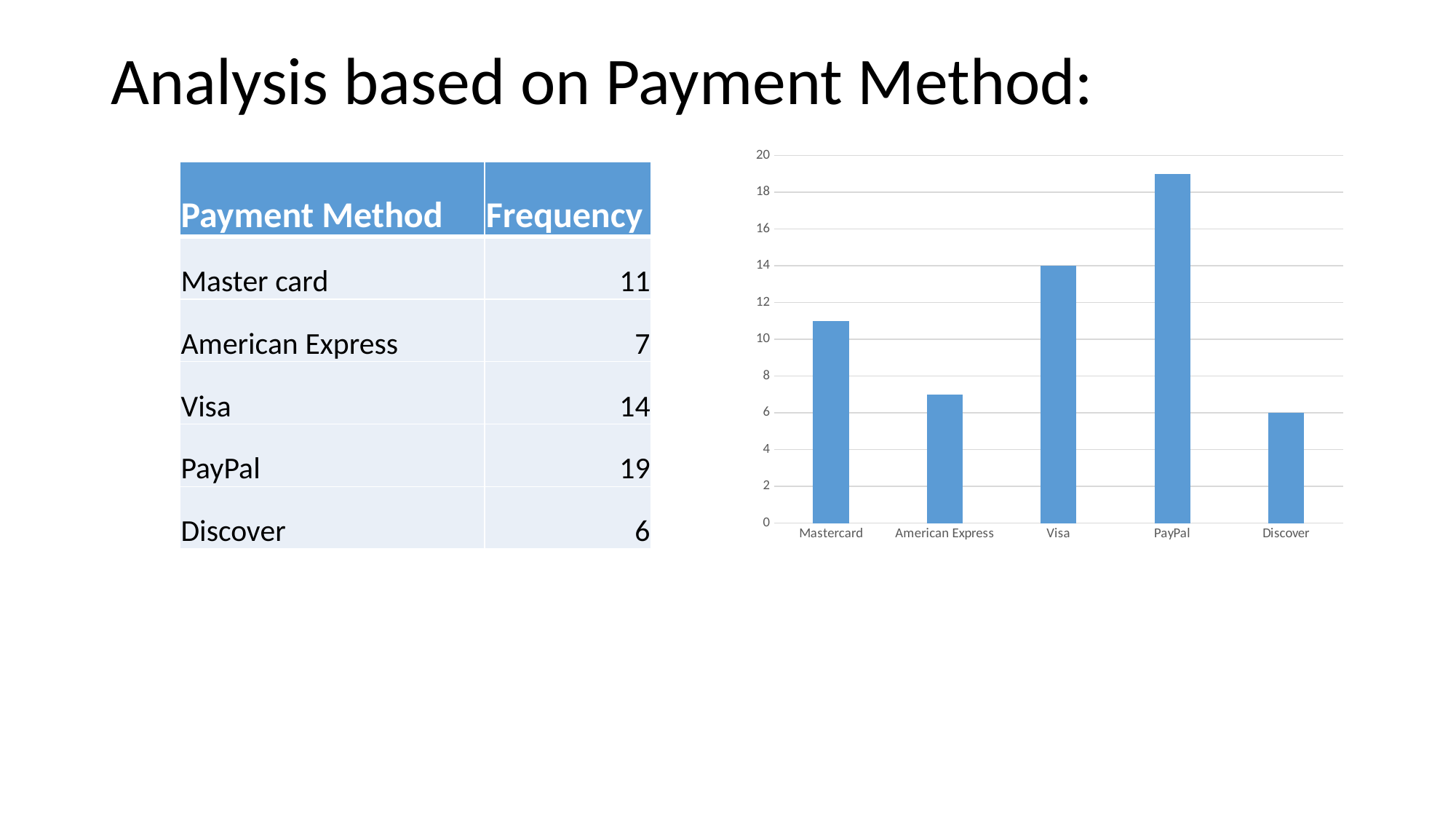

# Analysis based on Payment Method:

### Chart

| Category | frequency |
|---|---|
| Mastercard | 11.0 |
| American Express | 7.0 |
| Visa | 14.0 |
| PayPal | 19.0 |
| Discover | 6.0 |
| Payment Method | Frequency |
| --- | --- |
| Master card | 11 |
| American Express | 7 |
| Visa | 14 |
| PayPal | 19 |
| Discover | 6 |